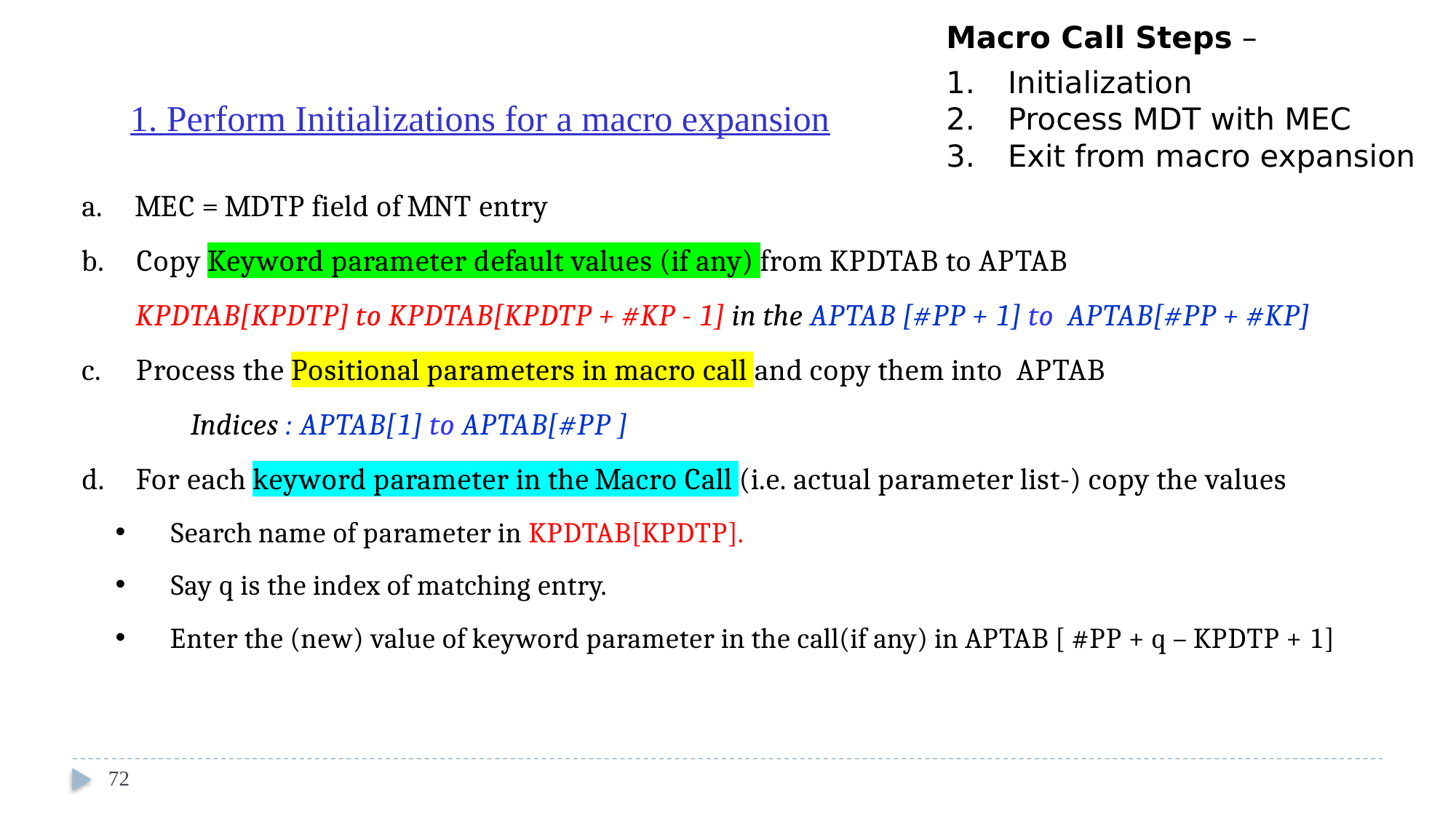

Macro Call Steps –

Initialization
Process MDT with MEC
Exit from macro expansion
1. Perform Initializations for a macro expansion
MEC = MDTP field of MNT entry
Copy Keyword parameter default values (if any) from KPDTAB to APTAB
        KPDTAB[KPDTP] to KPDTAB[KPDTP + #KP - 1] in the APTAB [#PP + 1] to  APTAB[#PP + #KP]
Process the Positional parameters in macro call and copy them into  APTAB
	Indices : APTAB[1] to APTAB[#PP ]
For each keyword parameter in the Macro Call (i.e. actual parameter list-) copy the values
Search name of parameter in KPDTAB[KPDTP].
Say q is the index of matching entry.
Enter the (new) value of keyword parameter in the call(if any) in APTAB [ #PP + q – KPDTP + 1]
72